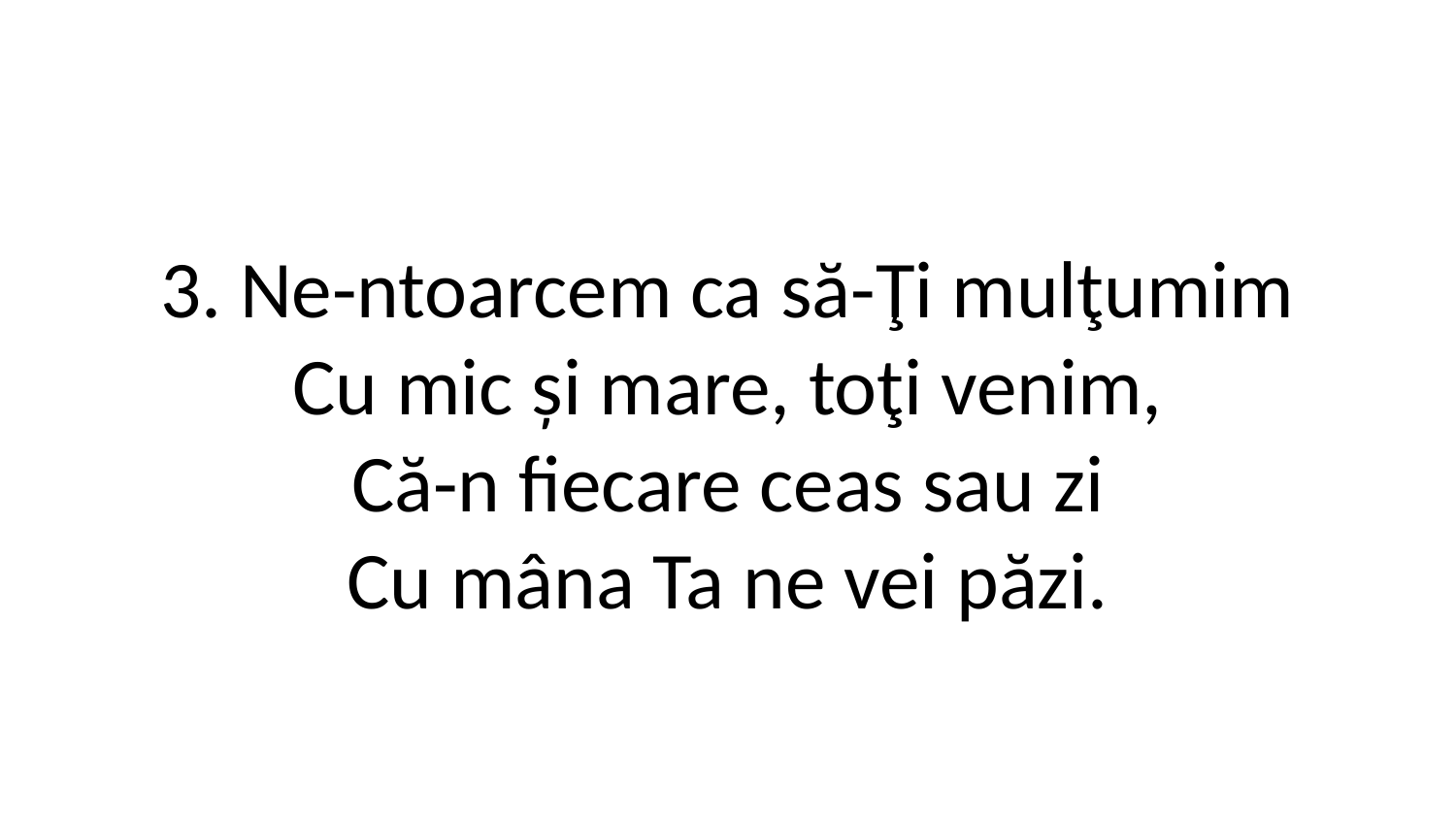

3. Ne-ntoarcem ca să-Ţi mulţumim
Cu mic și mare, toţi venim,
Că-n fiecare ceas sau zi
Cu mâna Ta ne vei păzi.